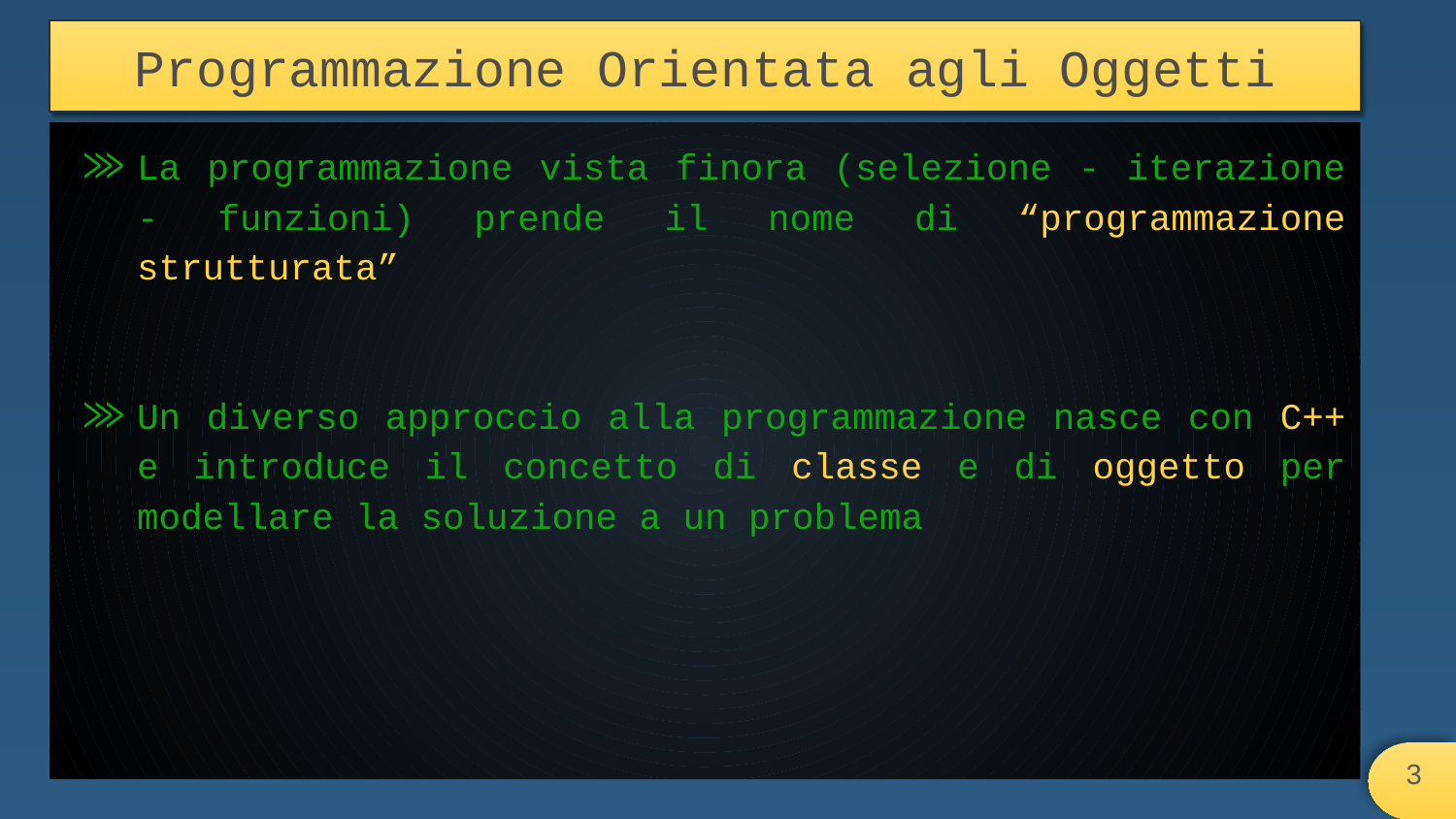

# Programmazione Orientata agli Oggetti
La programmazione vista finora (selezione - iterazione - funzioni) prende il nome di “programmazione strutturata”

Un diverso approccio alla programmazione nasce con C++ e introduce il concetto di classe e di oggetto per modellare la soluzione a un problema
3